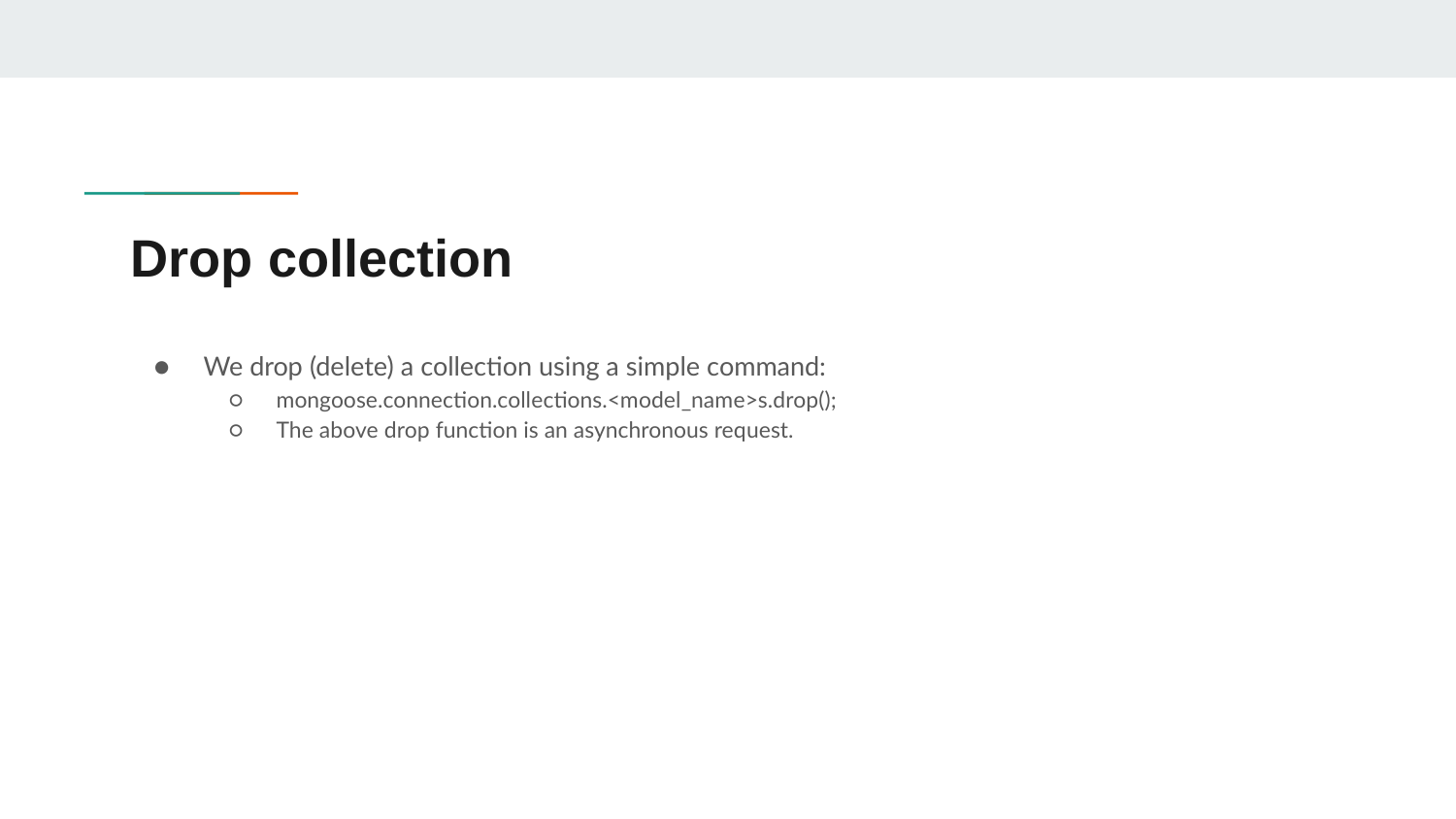

# Drop collection
We drop (delete) a collection using a simple command:
mongoose.connection.collections.<model_name>s.drop();
The above drop function is an asynchronous request.